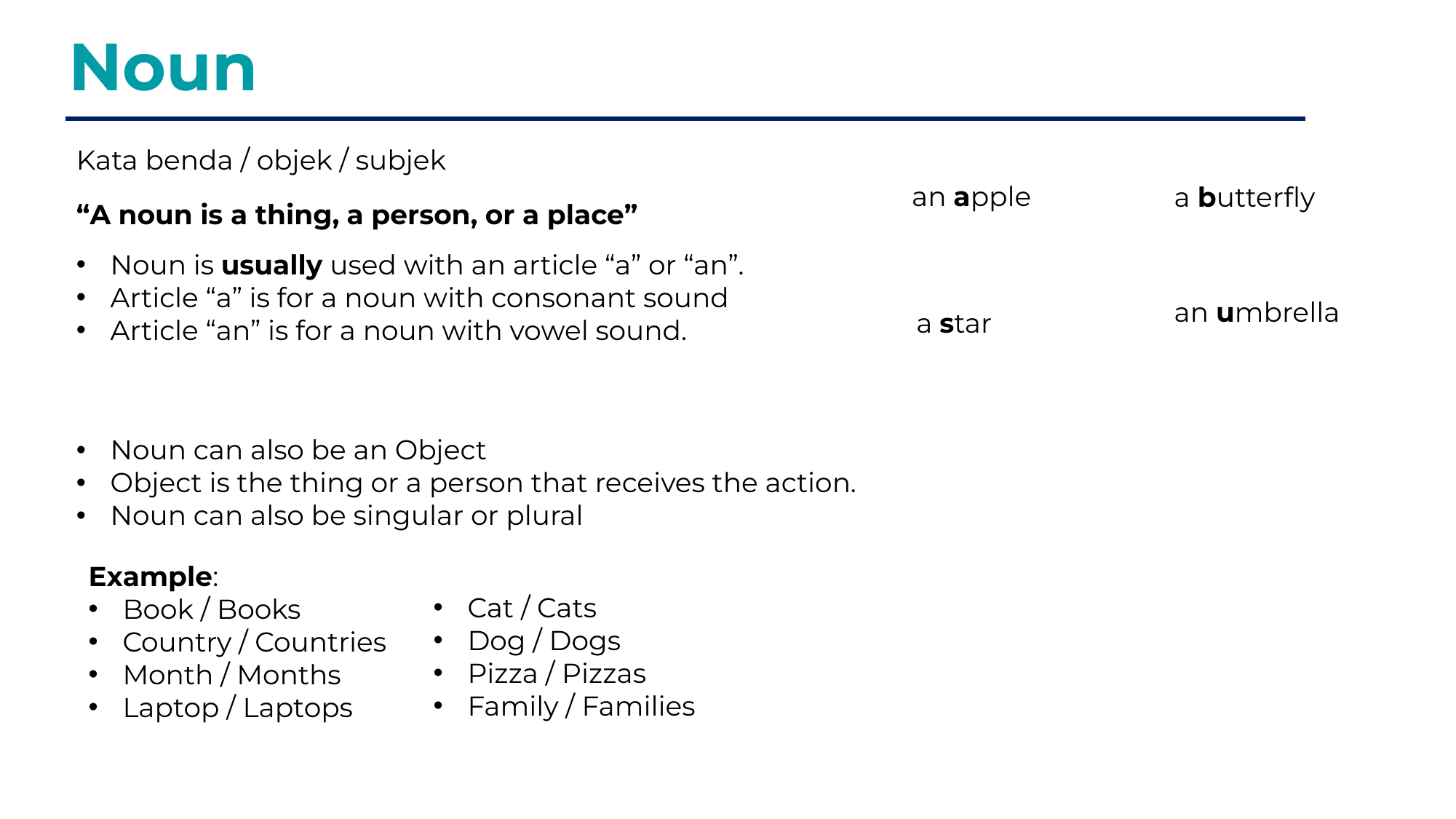

# Noun
Kata benda / objek / subjek
an apple
a butterfly
“A noun is a thing, a person, or a place”
Noun is usually used with an article “a” or “an”.
Article “a” is for a noun with consonant sound
Article “an” is for a noun with vowel sound.
an umbrella
a star
Noun can also be an Object
Object is the thing or a person that receives the action.
Noun can also be singular or plural
Example:
Book / Books
Country / Countries
Month / Months
Laptop / Laptops
Cat / Cats
Dog / Dogs
Pizza / Pizzas
Family / Families